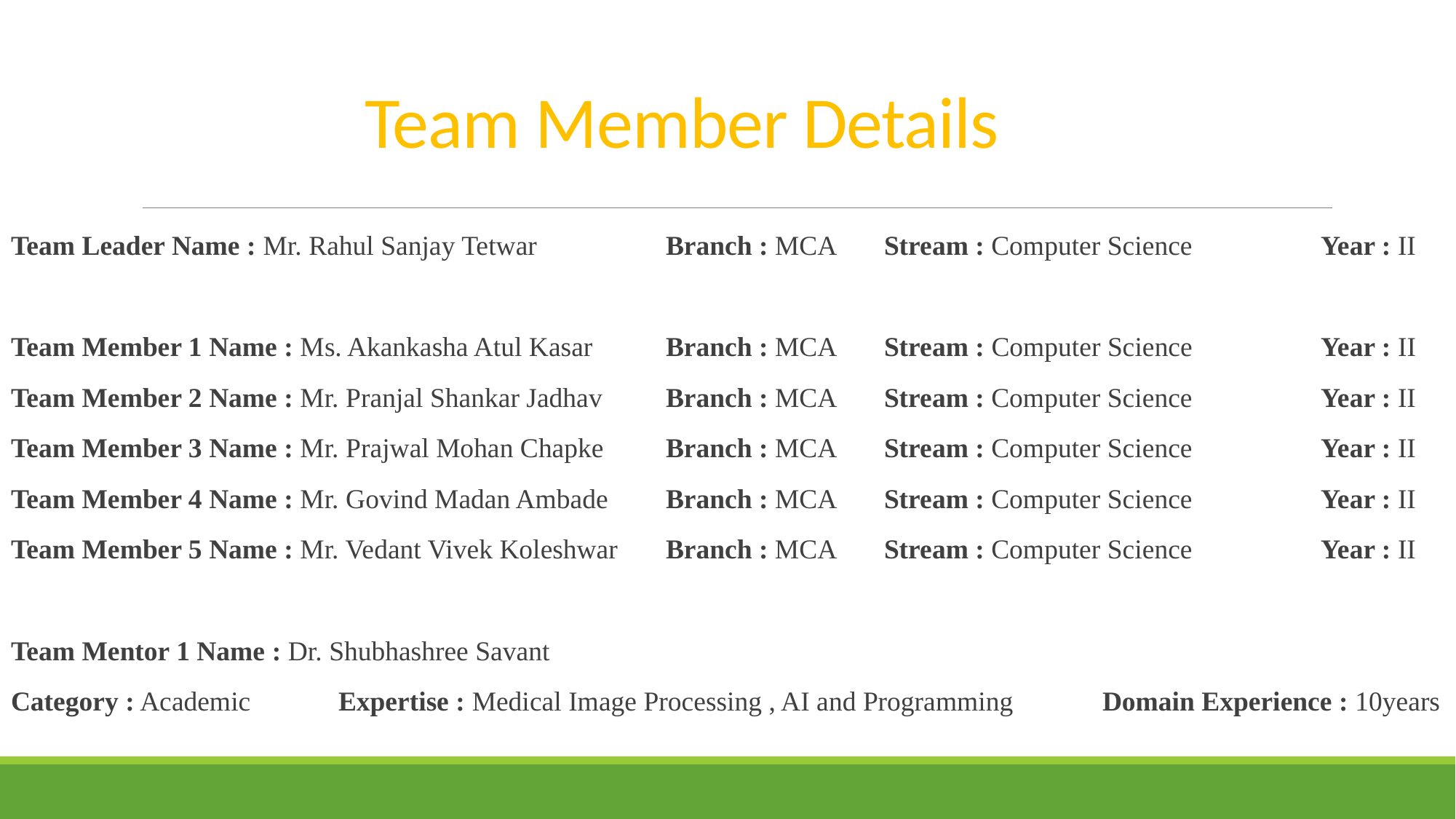

# Team Member Details
Team Leader Name : Mr. Rahul Sanjay Tetwar		Branch : MCA 	Stream : Computer Science		Year : II

Team Member 1 Name : Ms. Akankasha Atul Kasar	Branch : MCA 	Stream : Computer Science 		Year : II
Team Member 2 Name : Mr. Pranjal Shankar Jadhav 	Branch : MCA 	Stream : Computer Science 		Year : II
Team Member 3 Name : Mr. Prajwal Mohan Chapke	Branch : MCA 	Stream : Computer Science 		Year : II
Team Member 4 Name : Mr. Govind Madan Ambade	Branch : MCA 	Stream : Computer Science 		Year : II
Team Member 5 Name : Mr. Vedant Vivek Koleshwar	Branch : MCA 	Stream : Computer Science 		Year : II

Team Mentor 1 Name : Dr. Shubhashree Savant
Category : Academic	Expertise : Medical Image Processing , AI and Programming 	Domain Experience : 10years